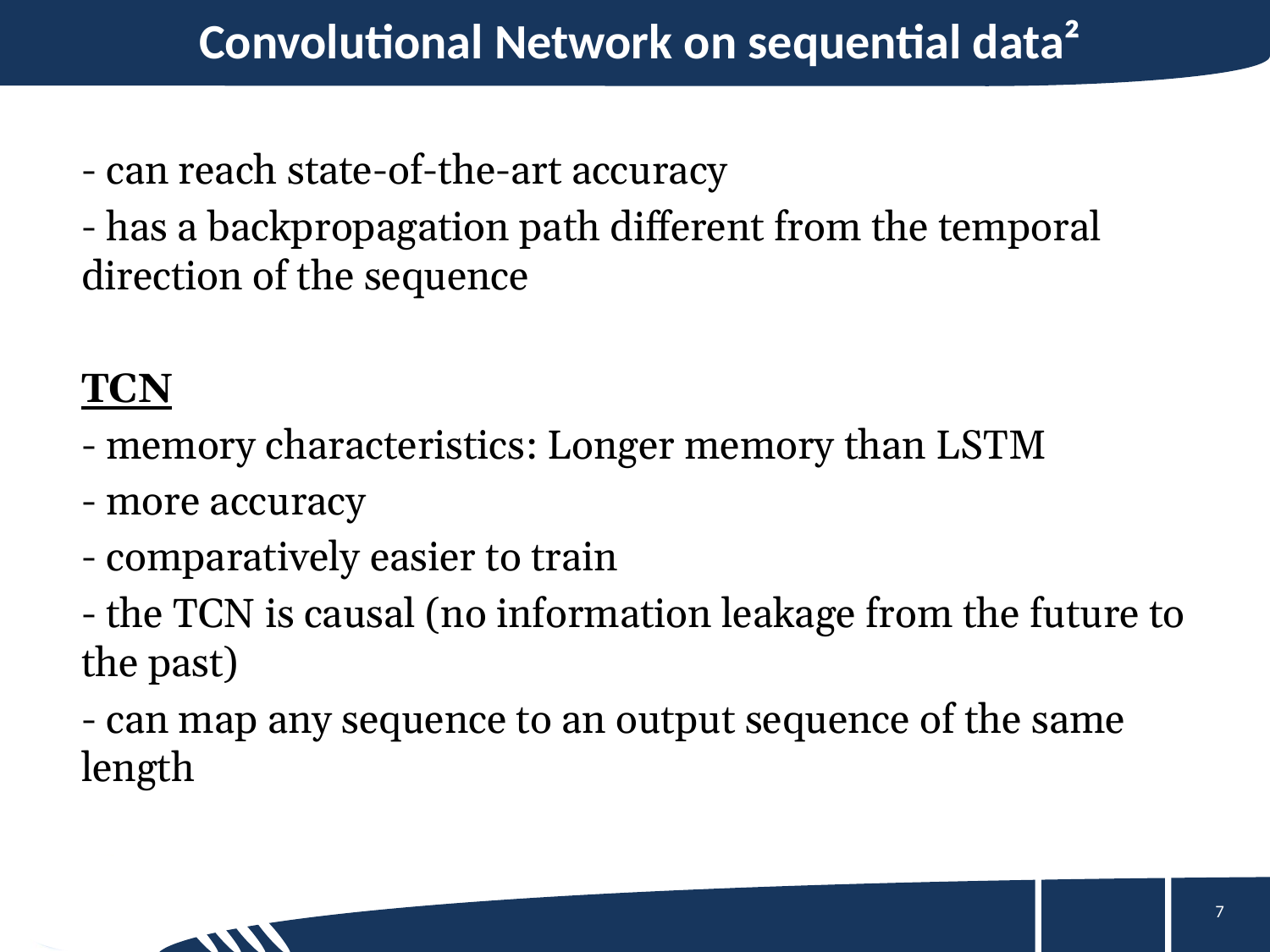

# Convolutional Network on sequential data²
- can reach state-of-the-art accuracy
- has a backpropagation path different from the temporal direction of the sequence

TCN
- memory characteristics: Longer memory than LSTM
- more accuracy
- comparatively easier to train
- the TCN is causal (no information leakage from the future to the past)
- can map any sequence to an output sequence of the same length

7